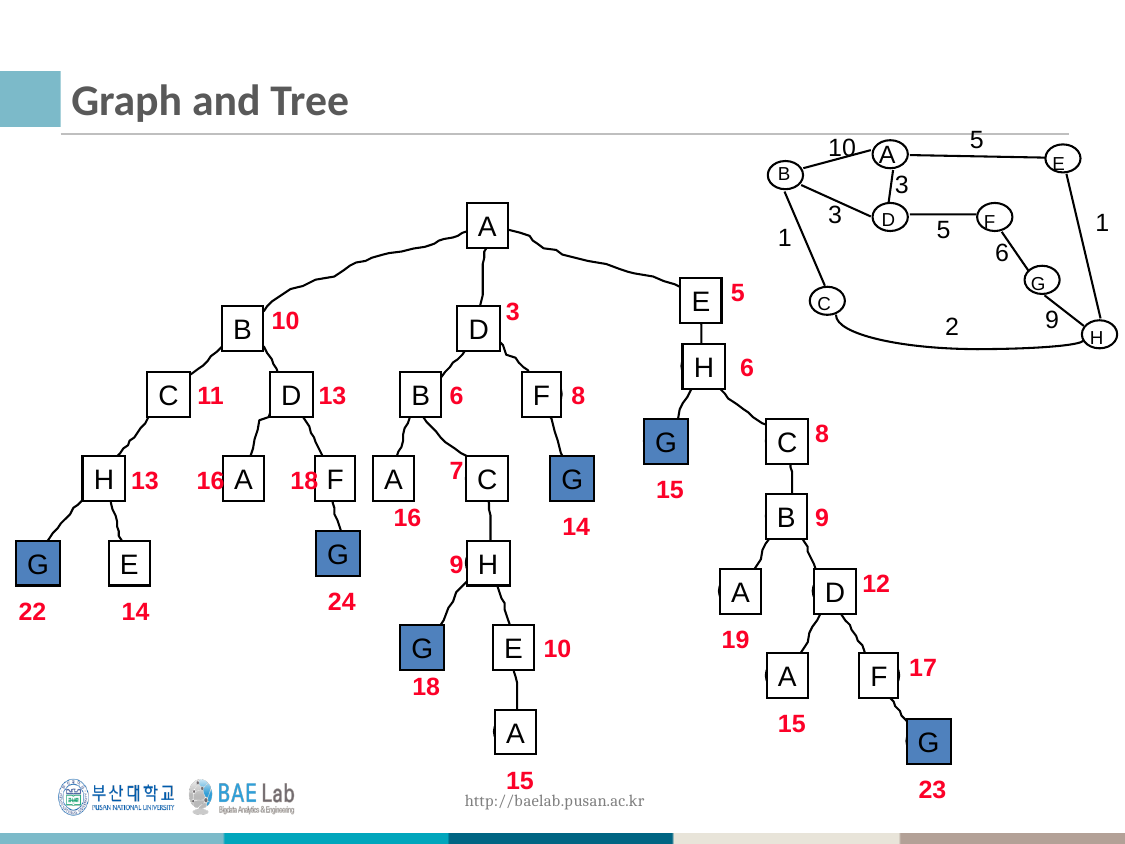

# Graph and Tree
5
10
A

E

B

3

3
1
D

F
5

1
6

G

C

9
2

H

A

5
E

3
10
B
D

H
6

C
D
B
F
11
13
6
8

8
G
C

7
H
A
F
A
C
G
13
16
18

15

B
16
9

14

G
G
E
H
9

12

A
D

24
22
14

19
G
E
10

17
A
F

18
15
A

G

15
23